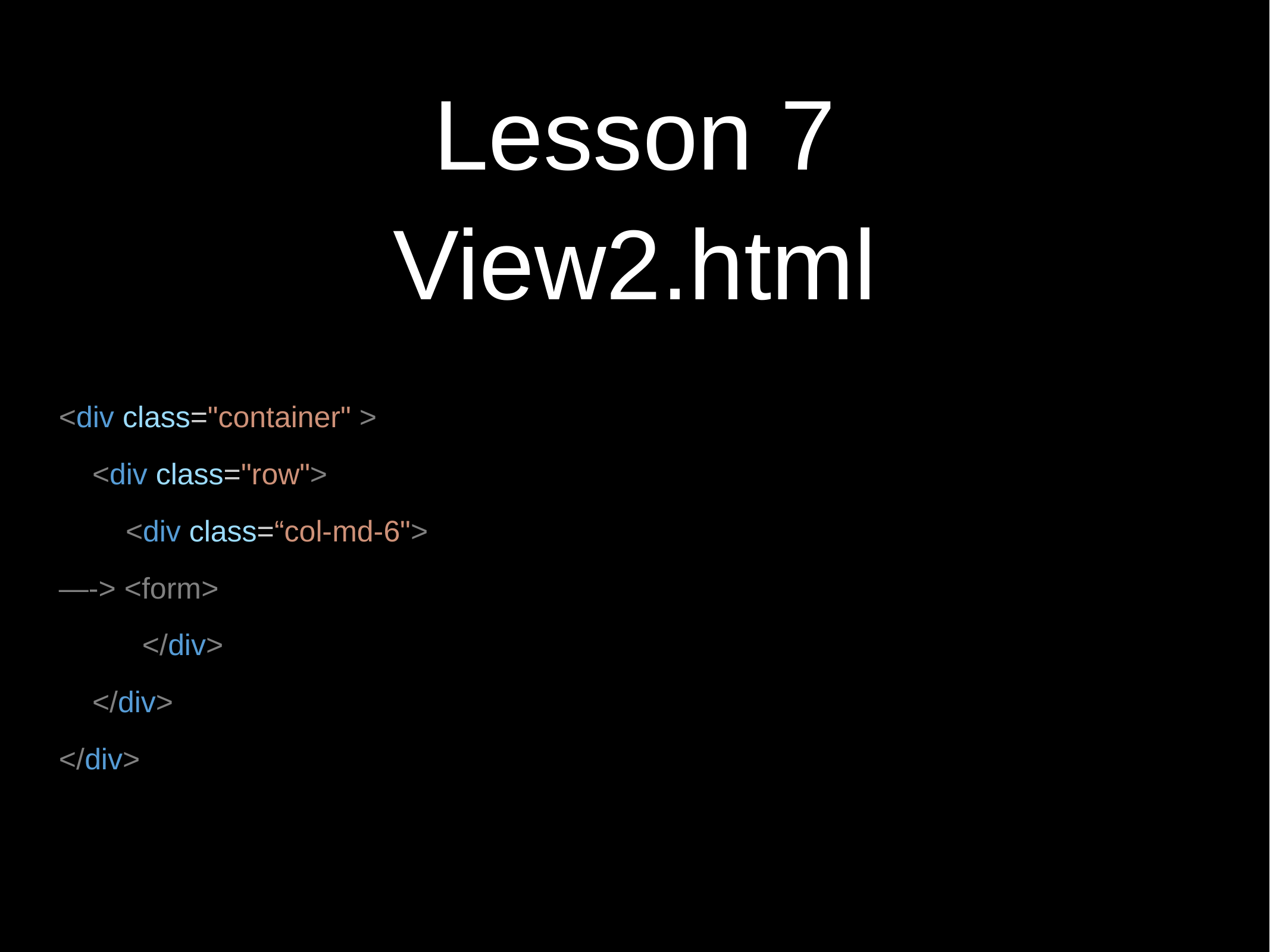

# Lesson 7
View2.html
<div class="container" >
    <div class="row">
        <div class=“col-md-6">
—-> <form>
          </div>
    </div>
</div>